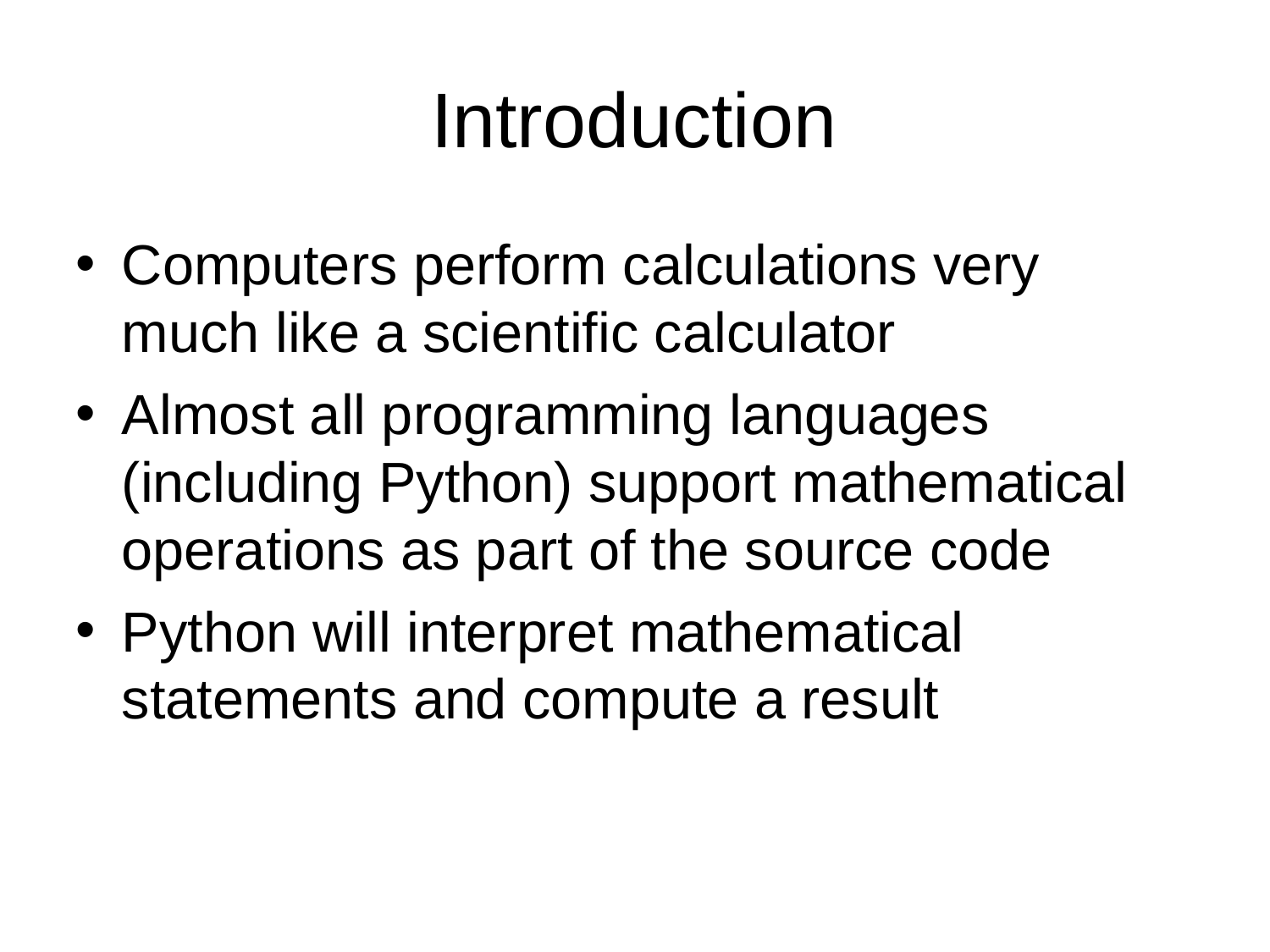

# Introduction
Computers perform calculations very much like a scientific calculator
Almost all programming languages (including Python) support mathematical operations as part of the source code
Python will interpret mathematical statements and compute a result